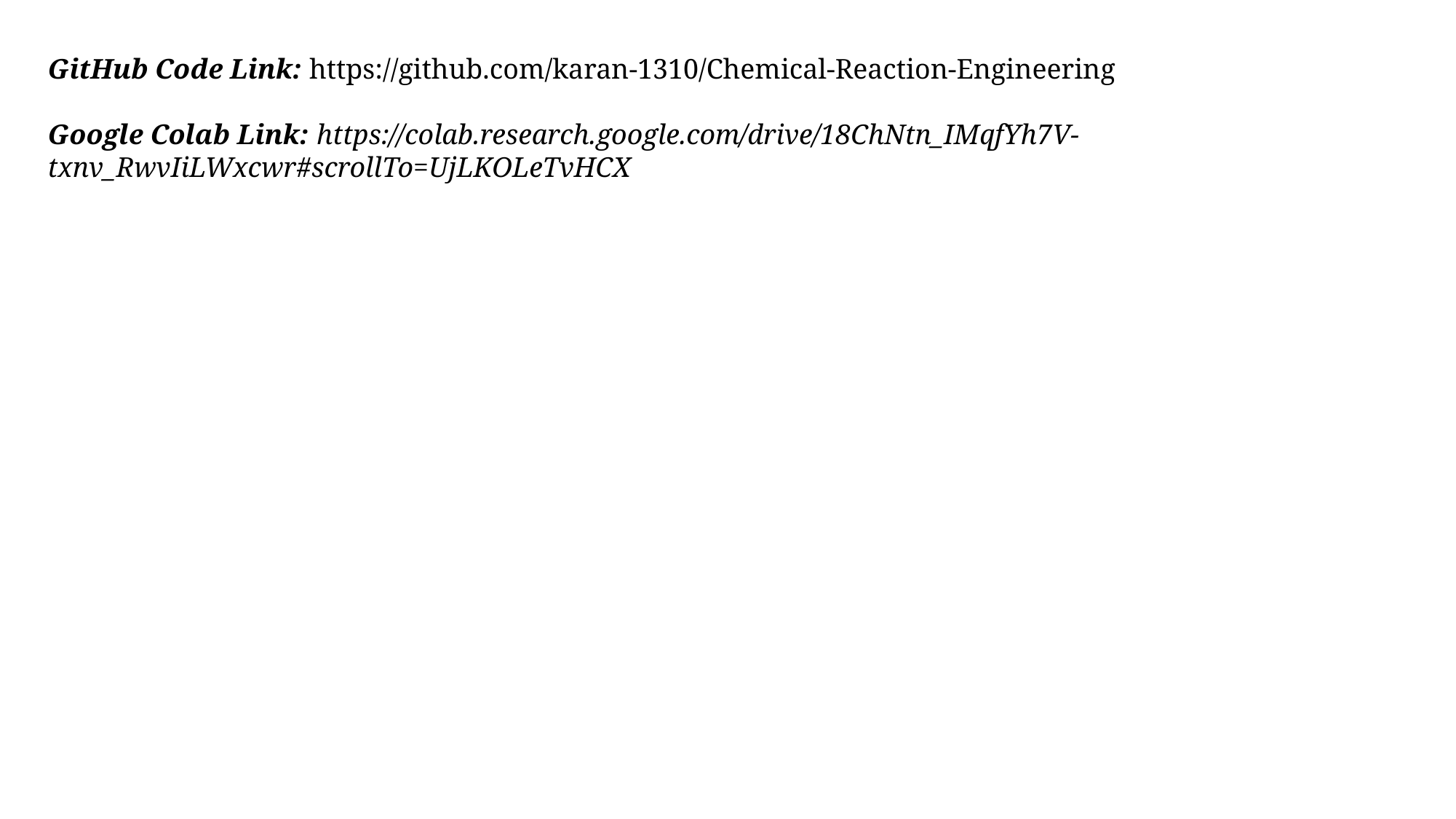

GitHub Code Link: https://github.com/karan-1310/Chemical-Reaction-Engineering

Google Colab Link: https://colab.research.google.com/drive/18ChNtn_IMqfYh7V-txnv_RwvIiLWxcwr#scrollTo=UjLKOLeTvHCX